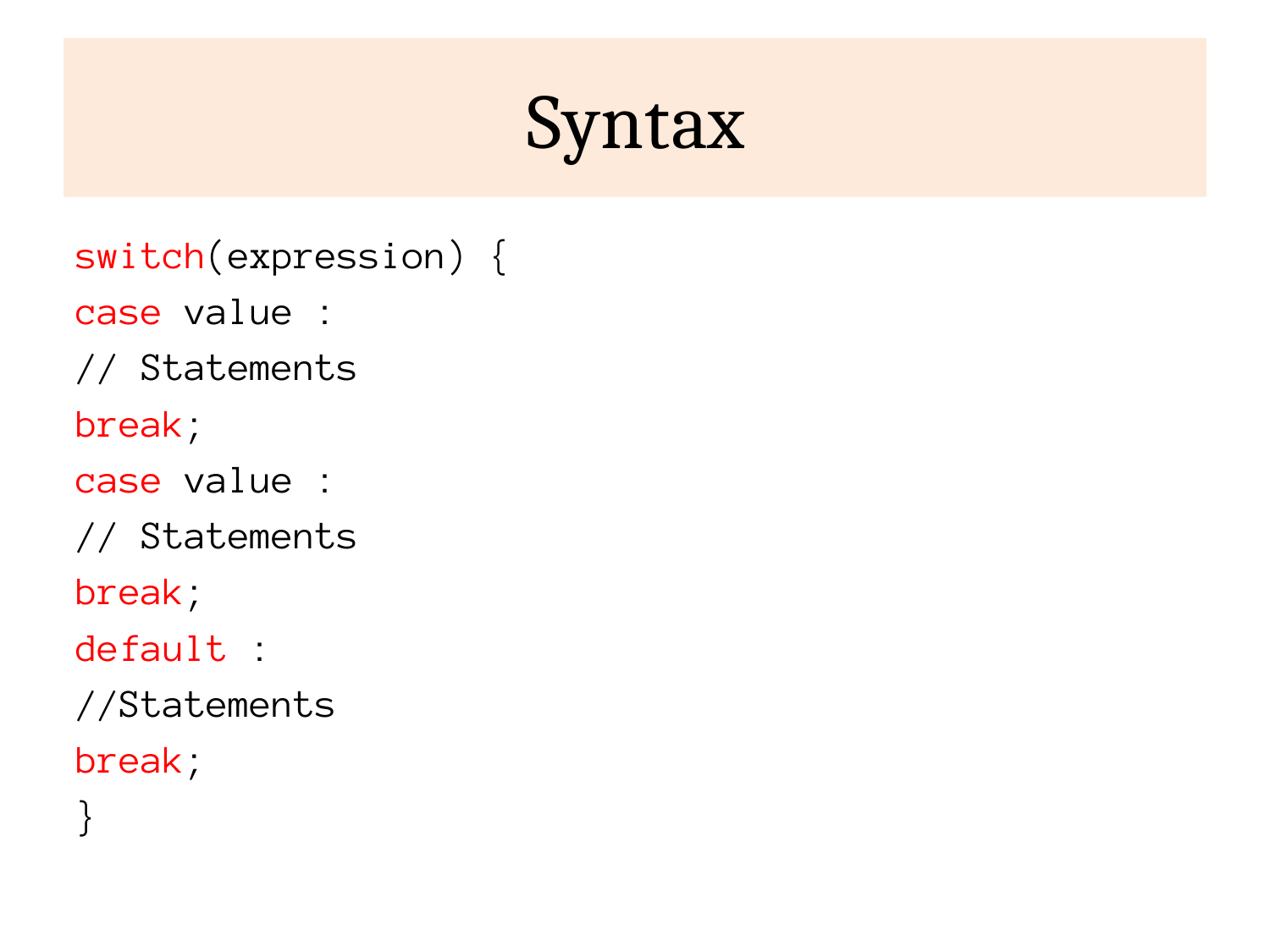

# Syntax
switch(expression) {
case value :
// Statements
break;
case value :
// Statements
break;
default :
//Statements
break;
}